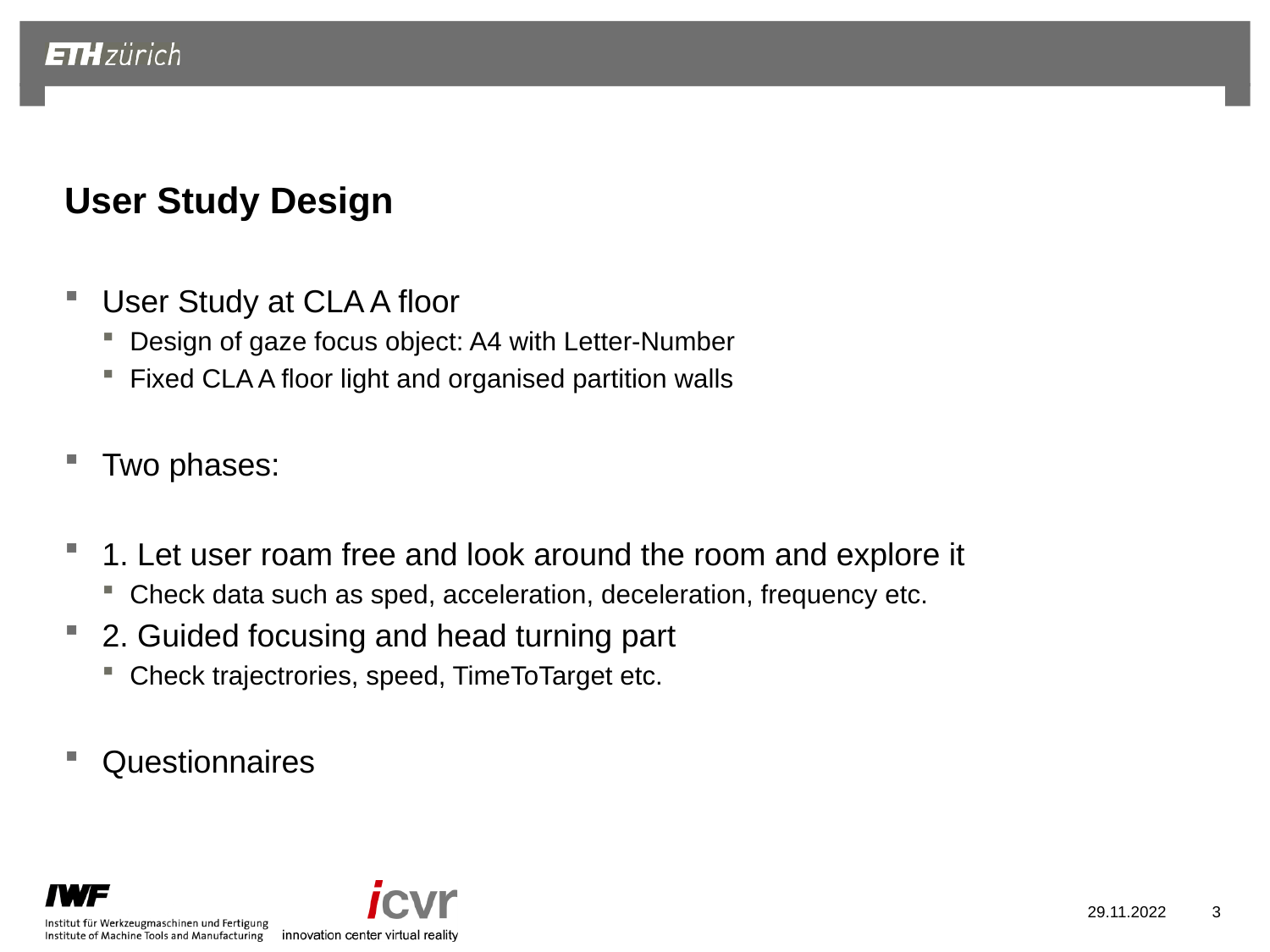

# User Study Design
User Study at CLA A floor
Design of gaze focus object: A4 with Letter-Number
Fixed CLA A floor light and organised partition walls

Two phases:

1. Let user roam free and look around the room and explore it
Check data such as sped, acceleration, deceleration, frequency etc.
2. Guided focusing and head turning part
Check trajectrories, speed, TimeToTarget etc.

Questionnaires

29.11.2022
3